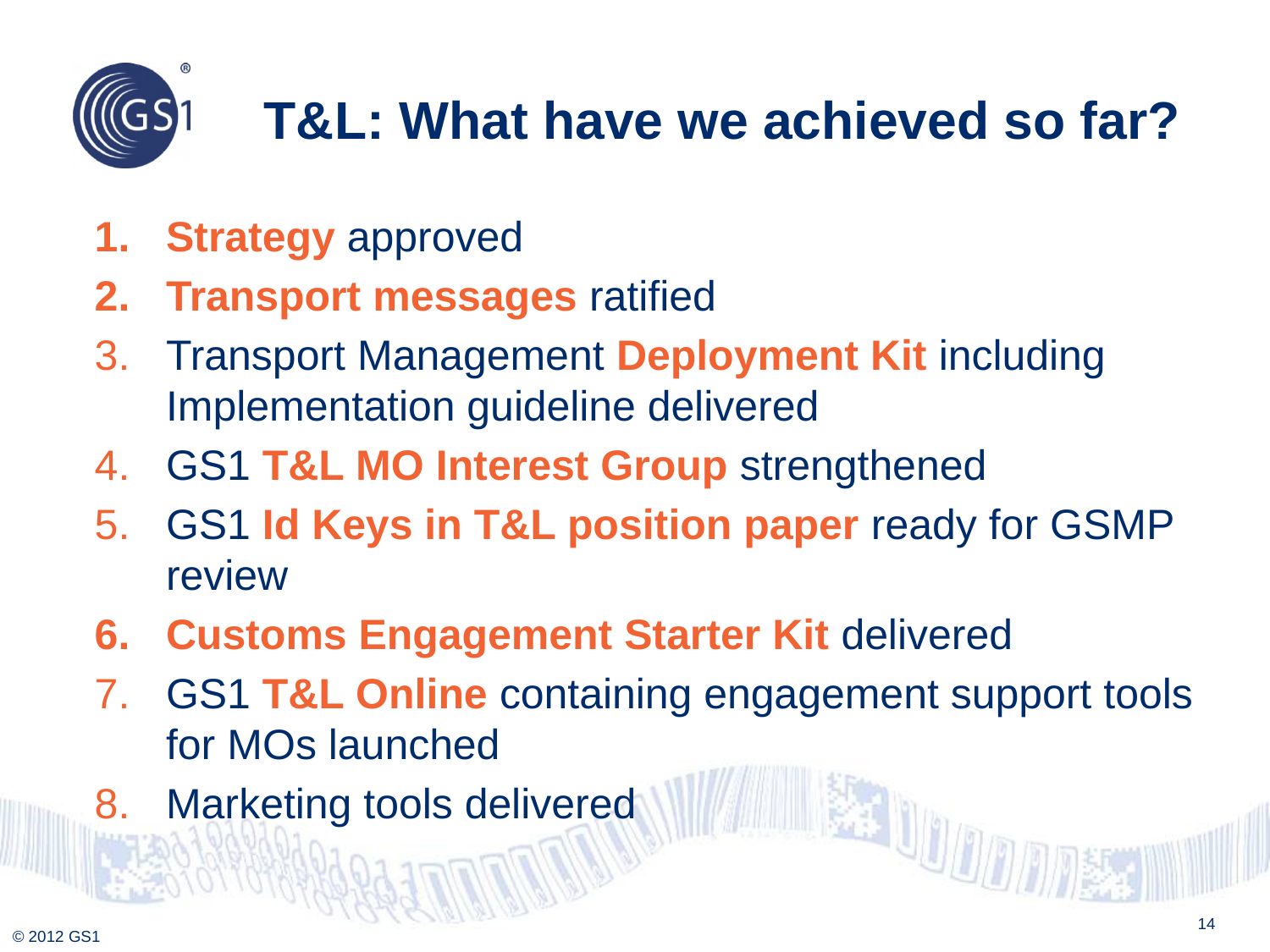

# T&L: What have we achieved so far?
Strategy approved
Transport messages ratified
Transport Management Deployment Kit including Implementation guideline delivered
GS1 T&L MO Interest Group strengthened
GS1 Id Keys in T&L position paper ready for GSMP review
Customs Engagement Starter Kit delivered
GS1 T&L Online containing engagement support tools for MOs launched
Marketing tools delivered

14